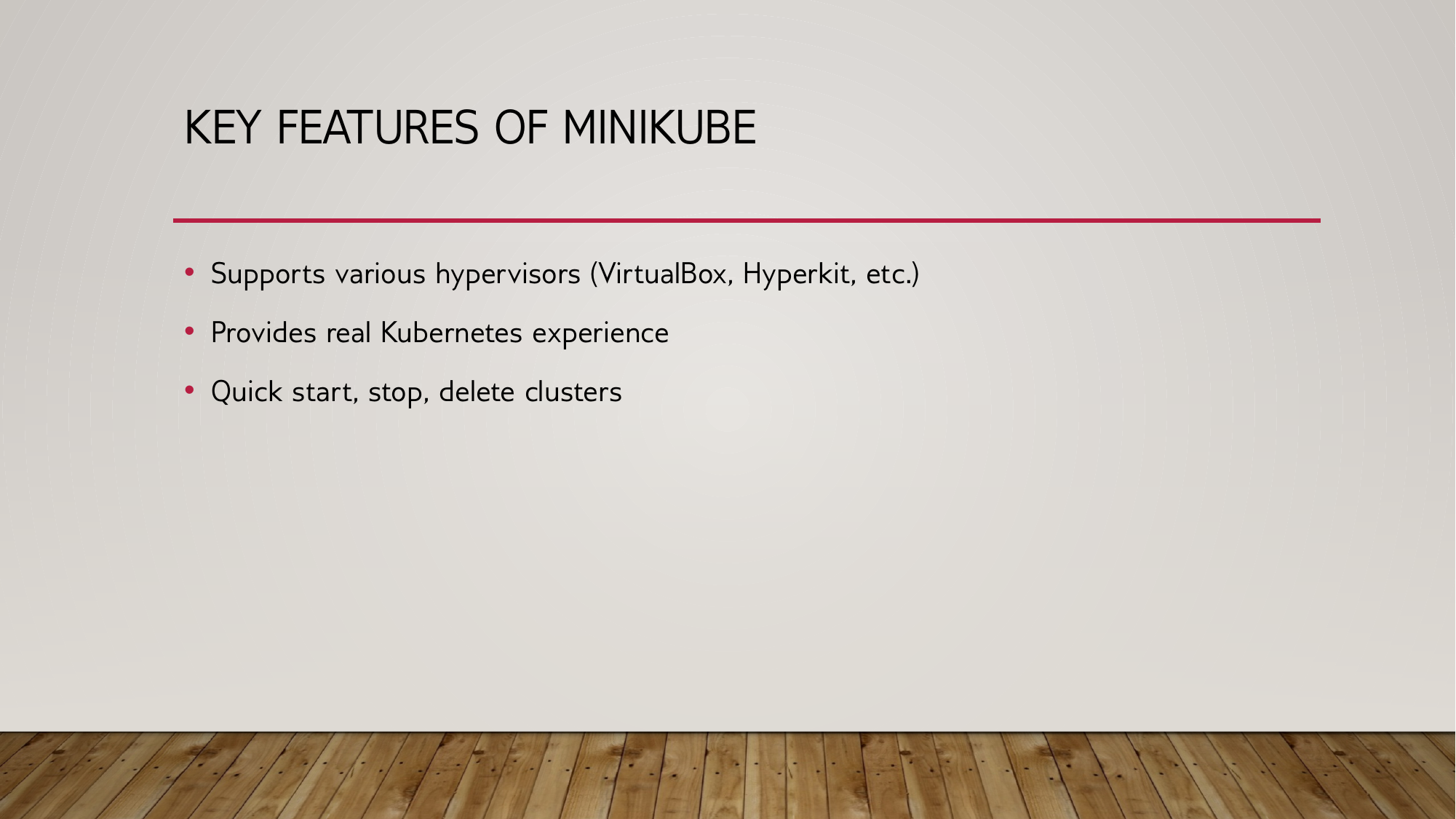

# Key features of minikube
Supports various hypervisors (VirtualBox, Hyperkit, etc.)
Provides real Kubernetes experience
Quick start, stop, delete clusters